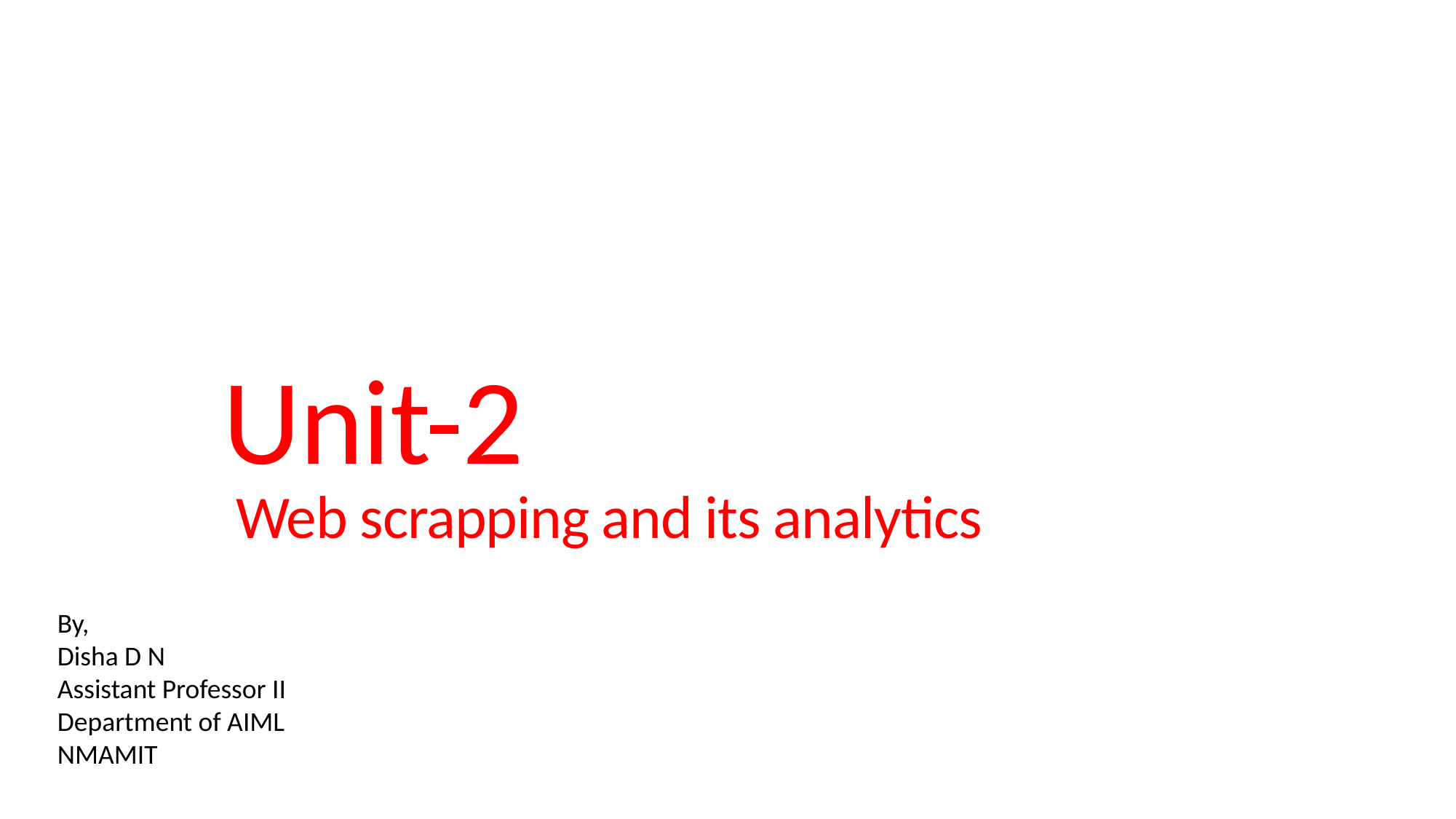

# Unit-2 Web scrapping and its analytics
By,
Disha D N
Assistant Professor II
Department of AIML
NMAMIT